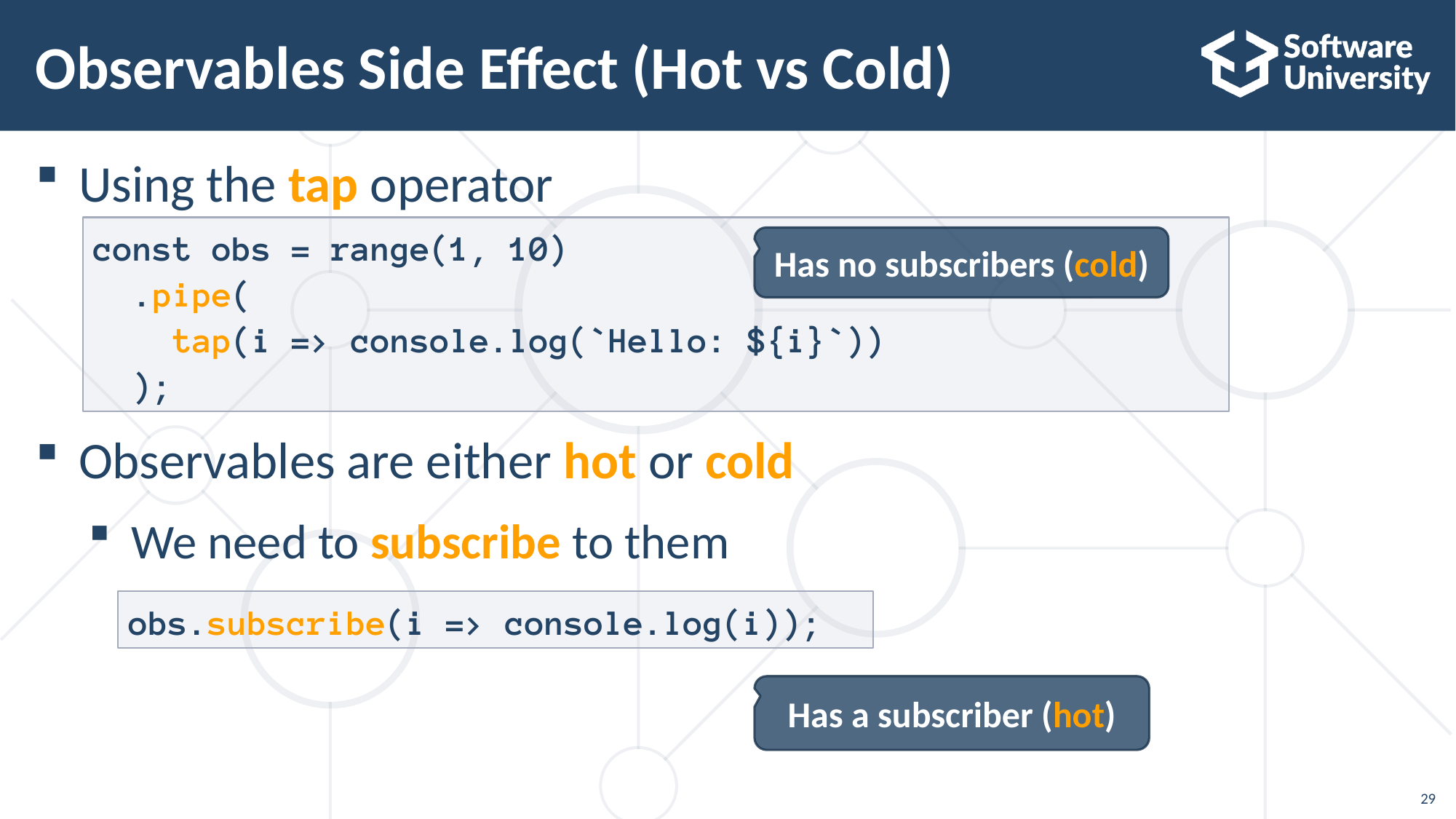

# Observables Side Effect (Hot vs Cold)
Using the tap operator
Observables are either hot or cold
We need to subscribe to them
const obs = range(1, 10)
  .pipe(
    tap(i => console.log(`Hello: ${i}`))
  );
Has no subscribers (cold)
obs.subscribe(i => console.log(i));
Has a subscriber (hot)
29